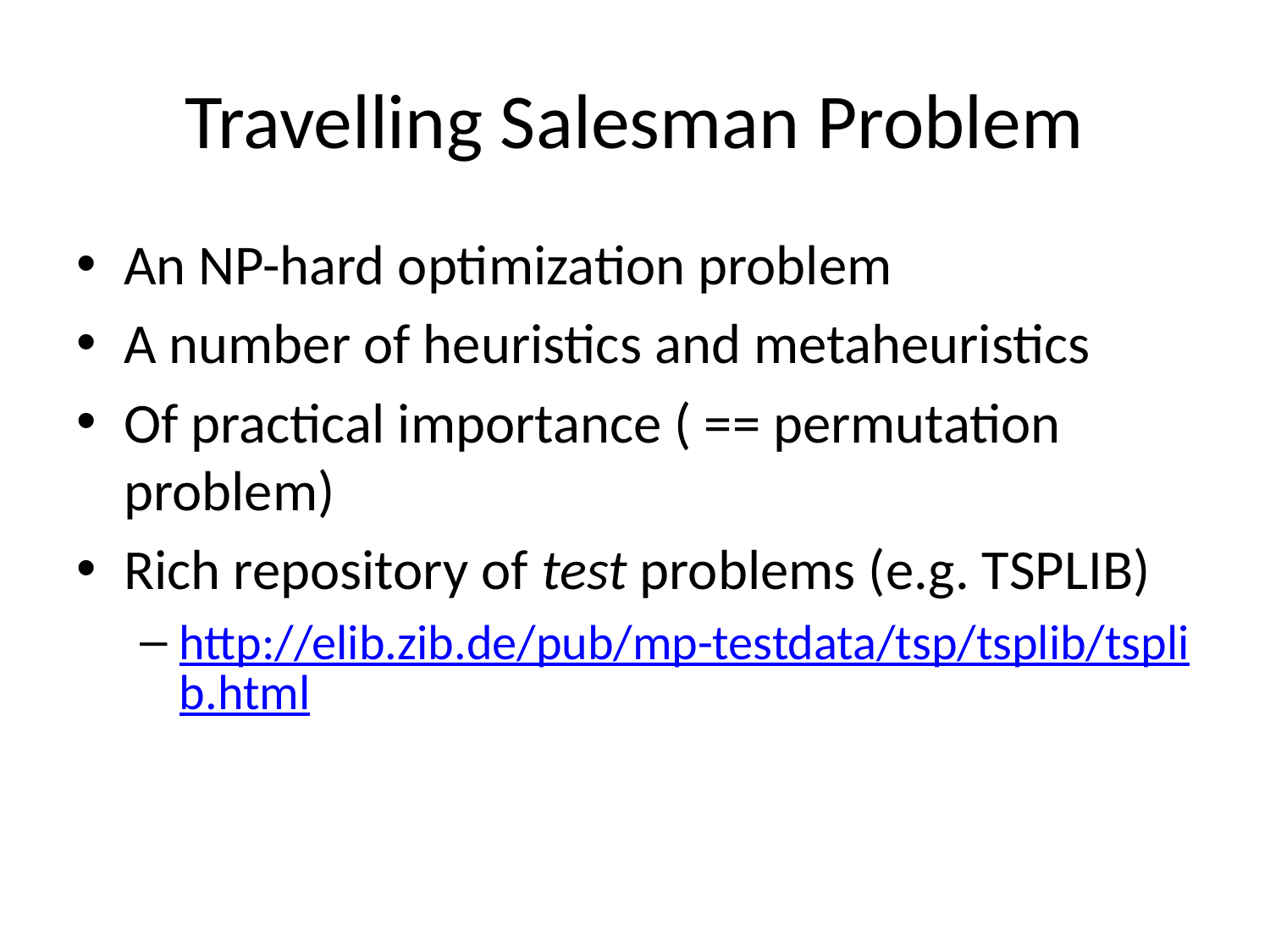

# Travelling Salesman Problem
An NP-hard optimization problem
A number of heuristics and metaheuristics
Of practical importance ( == permutation problem)
Rich repository of test problems (e.g. TSPLIB)
http://elib.zib.de/pub/mp-testdata/tsp/tsplib/tsplib.html